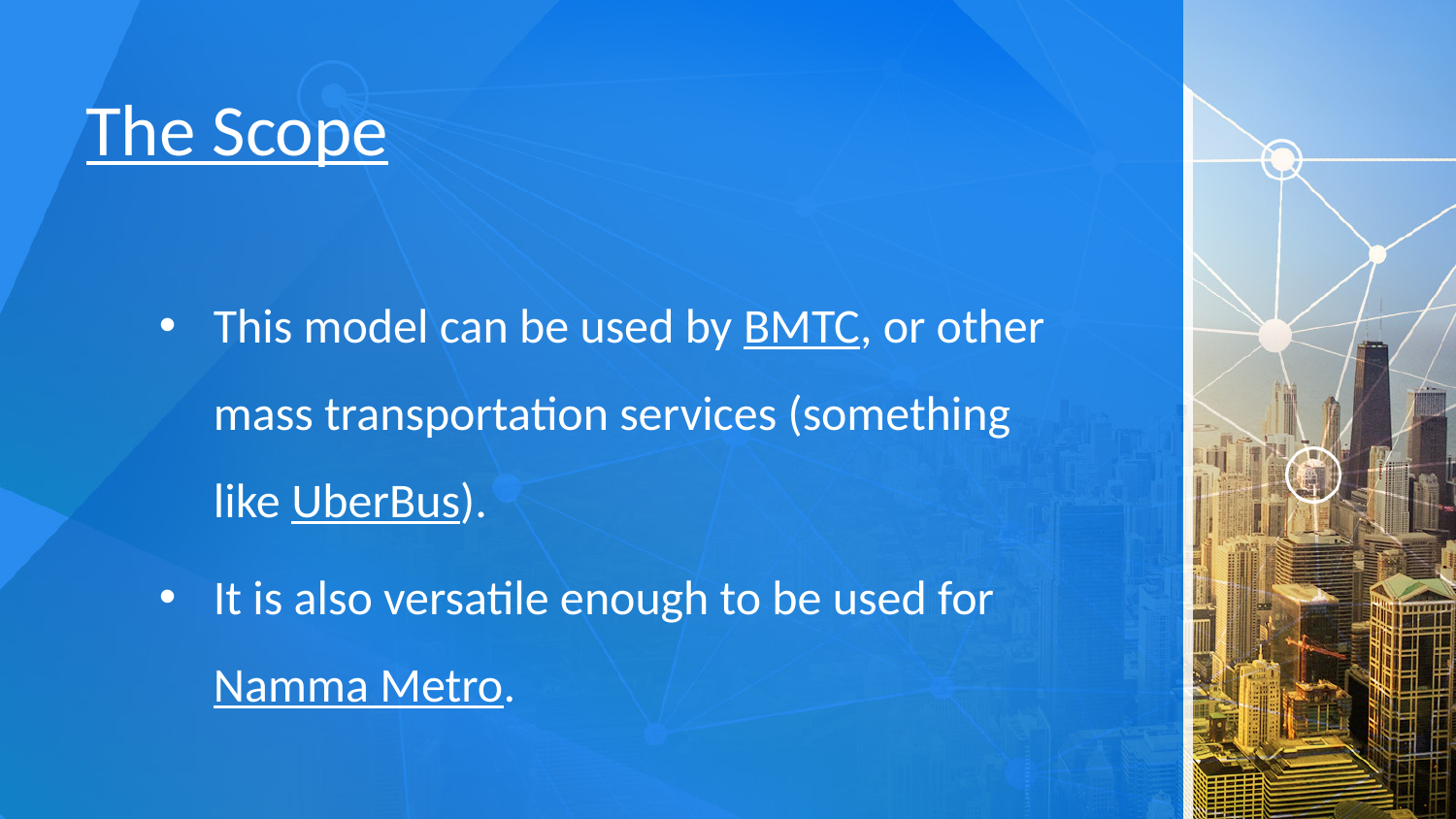

# The Scope
This model can be used by BMTC, or other mass transportation services (something like UberBus).
It is also versatile enough to be used for Namma Metro.